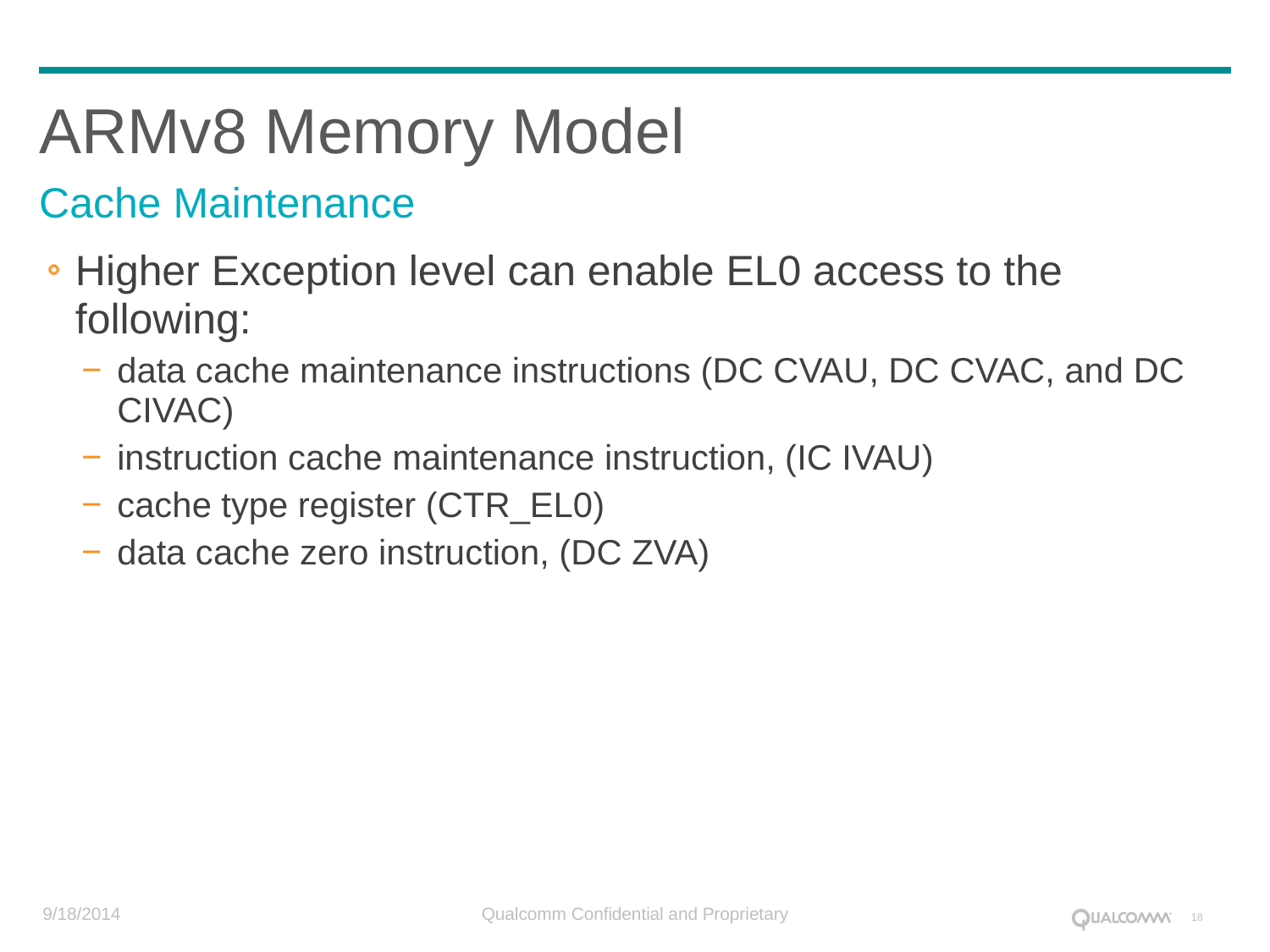

# ARMv8 Memory Model
Cache Maintenance
Higher Exception level can enable EL0 access to the following:
data cache maintenance instructions (DC CVAU, DC CVAC, and DC CIVAC)
instruction cache maintenance instruction, (IC IVAU)
cache type register (CTR_EL0)
data cache zero instruction, (DC ZVA)